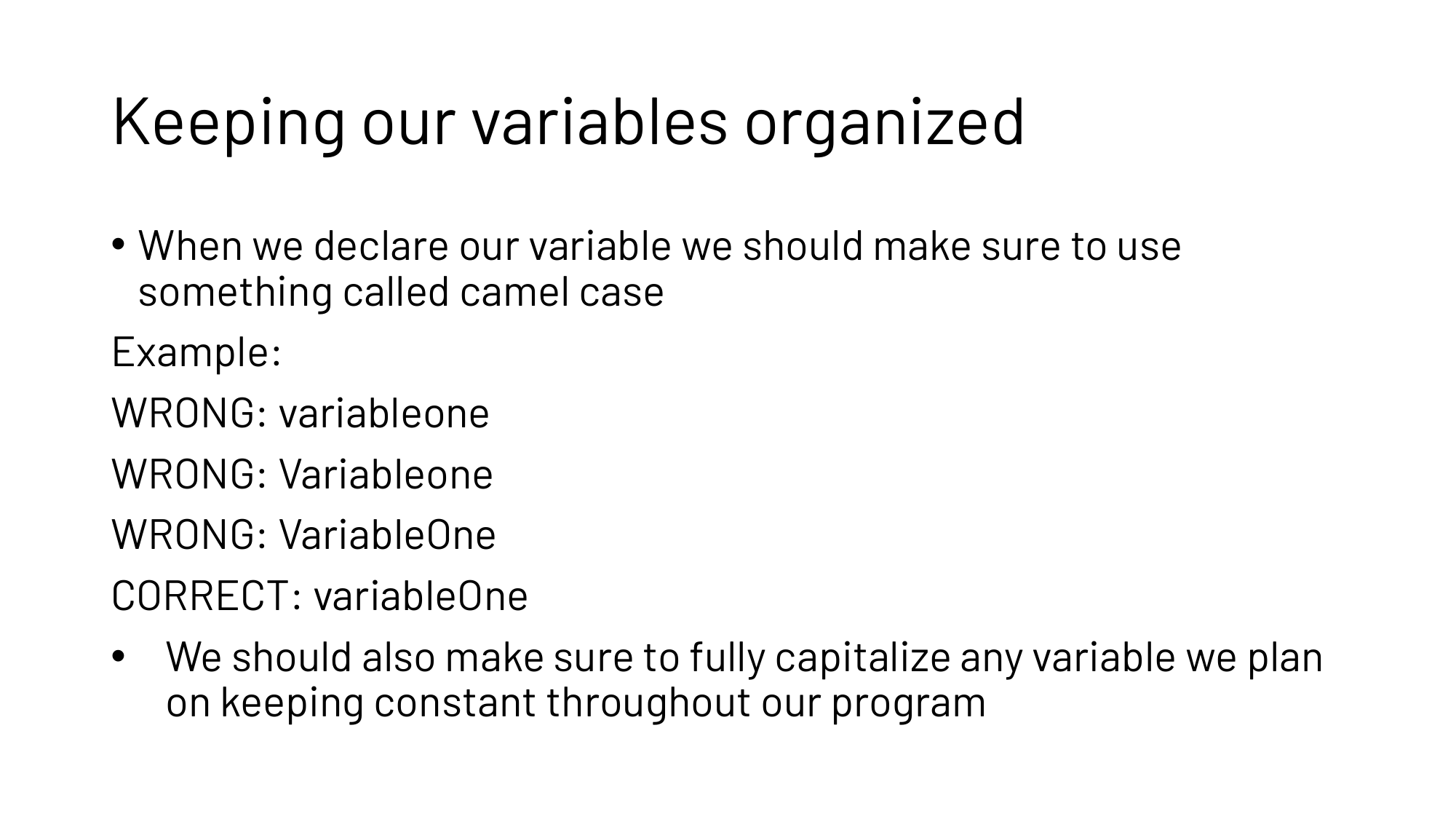

# Keeping our variables organized
When we declare our variable we should make sure to use something called camel case
Example:
WRONG: variableone
WRONG: Variableone
WRONG: VariableOne
CORRECT: variableOne
We should also make sure to fully capitalize any variable we plan on keeping constant throughout our program